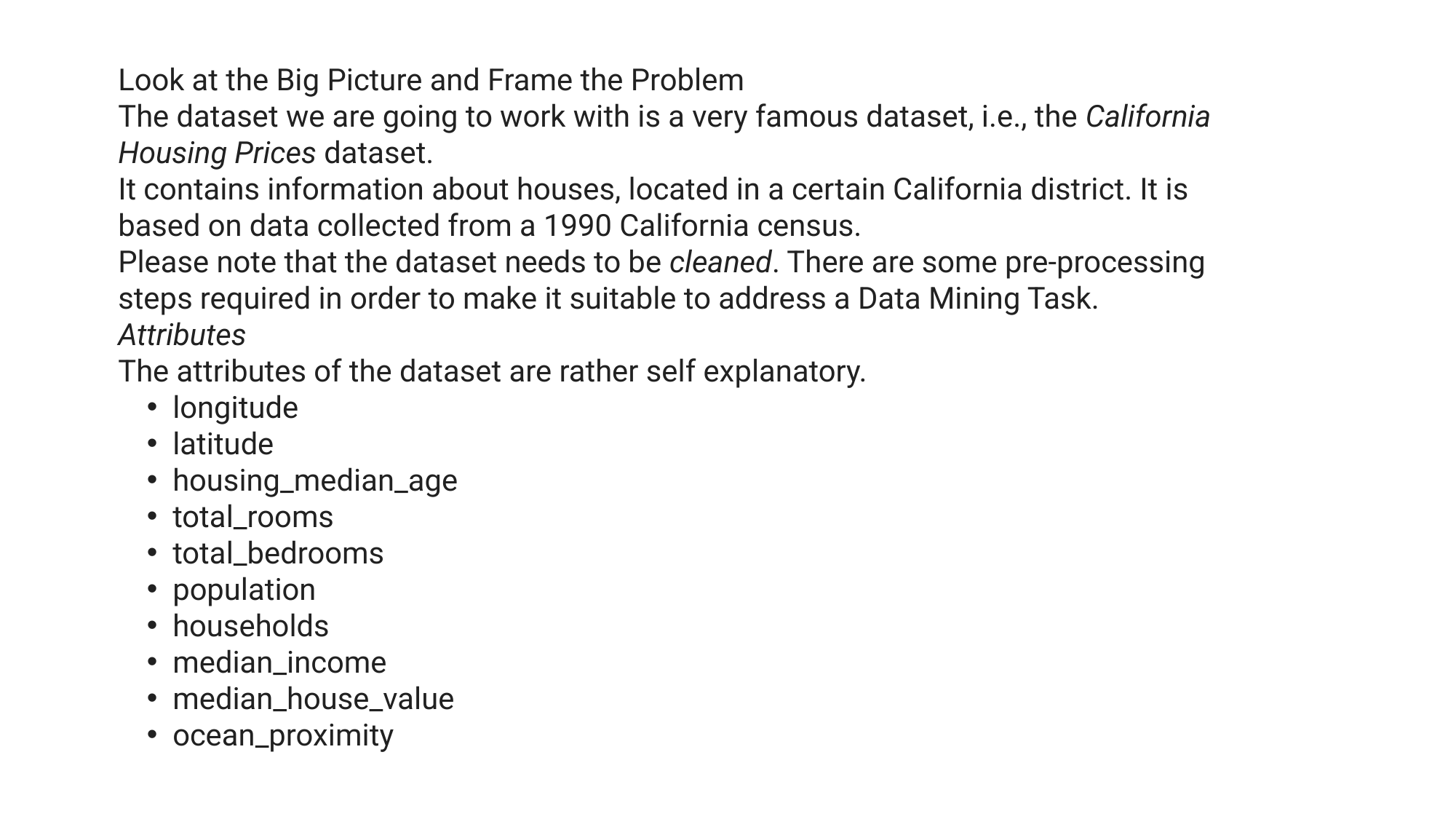

Look at the Big Picture and Frame the Problem
The dataset we are going to work with is a very famous dataset, i.e., the California Housing Prices dataset.
It contains information about houses, located in a certain California district. It is based on data collected from a 1990 California census.
Please note that the dataset needs to be cleaned. There are some pre-processing steps required in order to make it suitable to address a Data Mining Task.
Attributes
The attributes of the dataset are rather self explanatory.
longitude
latitude
housing_median_age
total_rooms
total_bedrooms
population
households
median_income
median_house_value
ocean_proximity